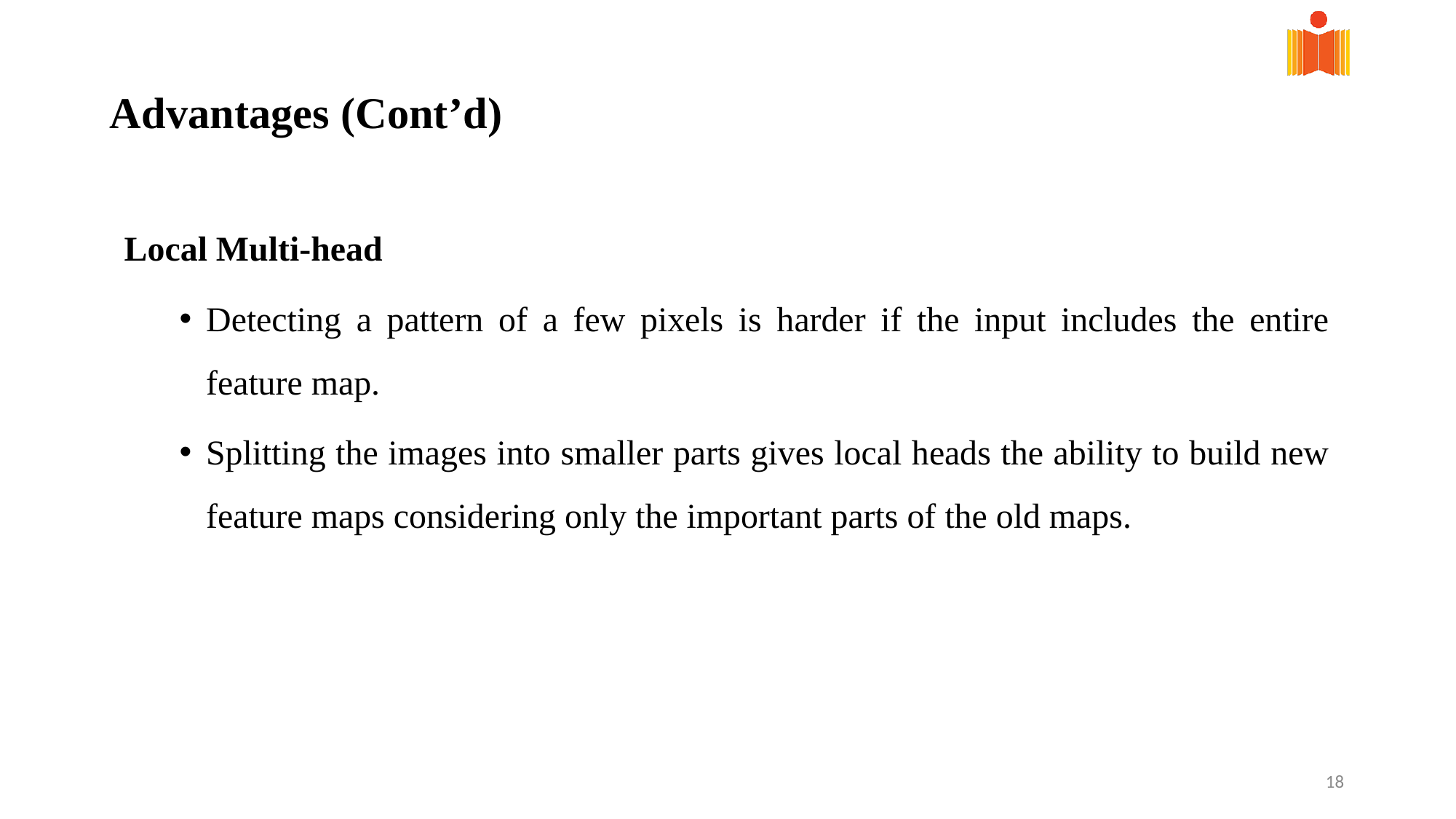

# Advantages (Cont’d)
Local Multi-head
Detecting a pattern of a few pixels is harder if the input includes the entire feature map.
Splitting the images into smaller parts gives local heads the ability to build new feature maps considering only the important parts of the old maps.
18